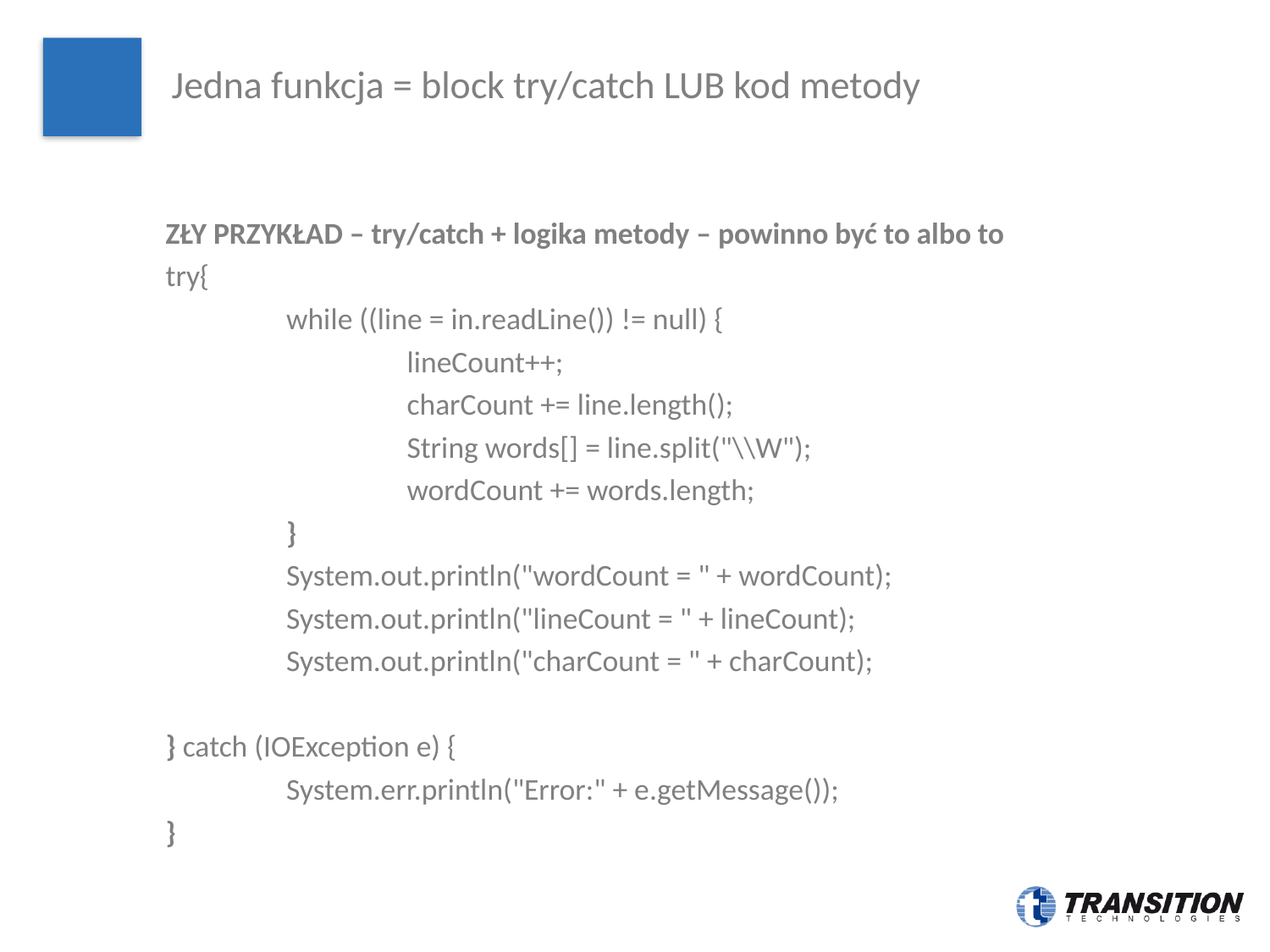

# Jedna funkcja = block try/catch LUB kod metody
	ZŁY PRZYKŁAD – try/catch + logika metody – powinno być to albo to
	try{
		while ((line = in.readLine()) != null) {
			lineCount++;
			charCount += line.length();
			String words[] = line.split("\\W");
			wordCount += words.length;
		}
		System.out.println("wordCount = " + wordCount);
		System.out.println("lineCount = " + lineCount);
		System.out.println("charCount = " + charCount);

	} catch (IOException e) {
		System.err.println("Error:" + e.getMessage());
	}